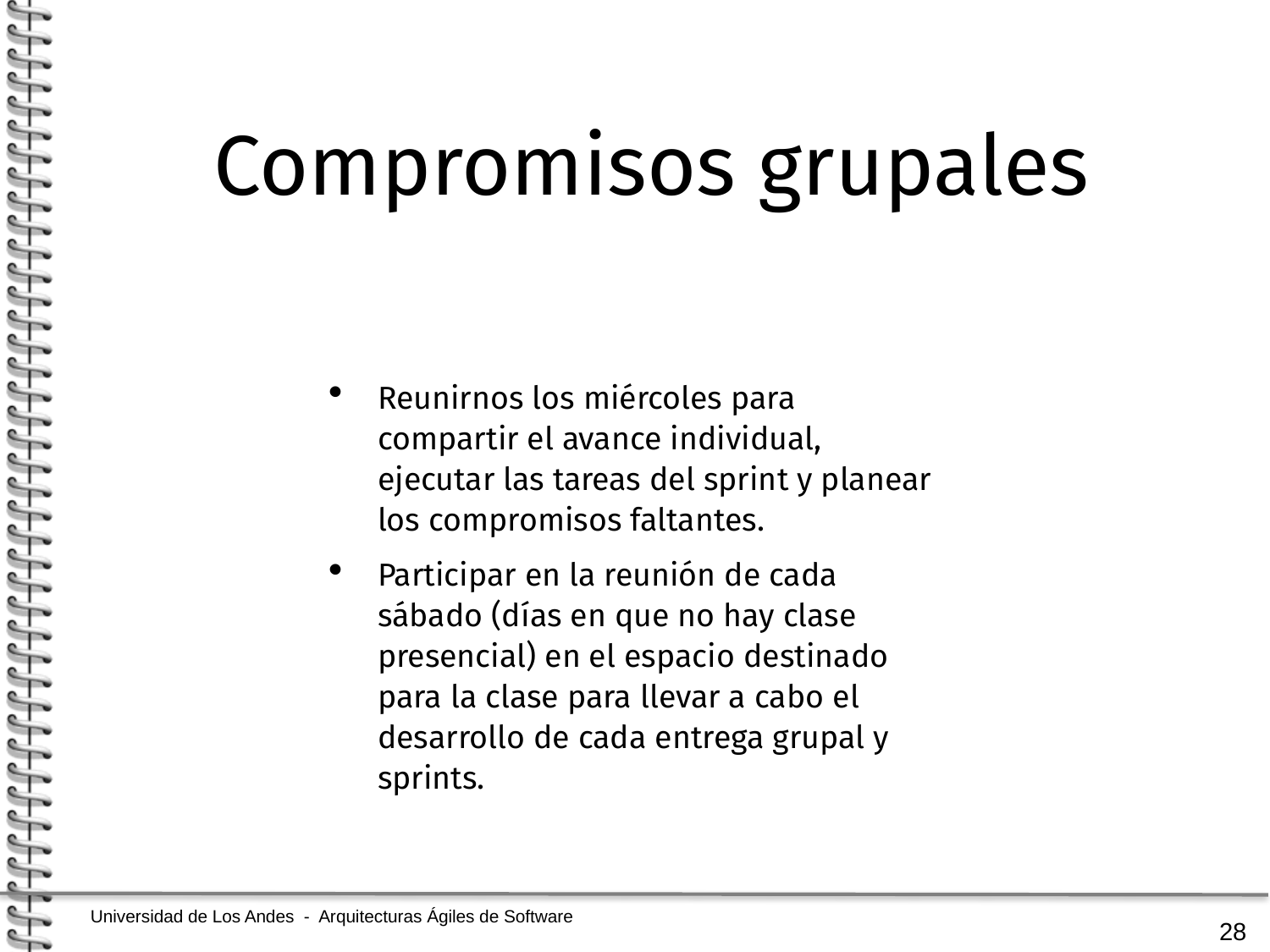

Compromisos grupales
Reunirnos los miércoles para compartir el avance individual, ejecutar las tareas del sprint y planear los compromisos faltantes.
Participar en la reunión de cada sábado (días en que no hay clase presencial) en el espacio destinado para la clase para llevar a cabo el desarrollo de cada entrega grupal y sprints.

28